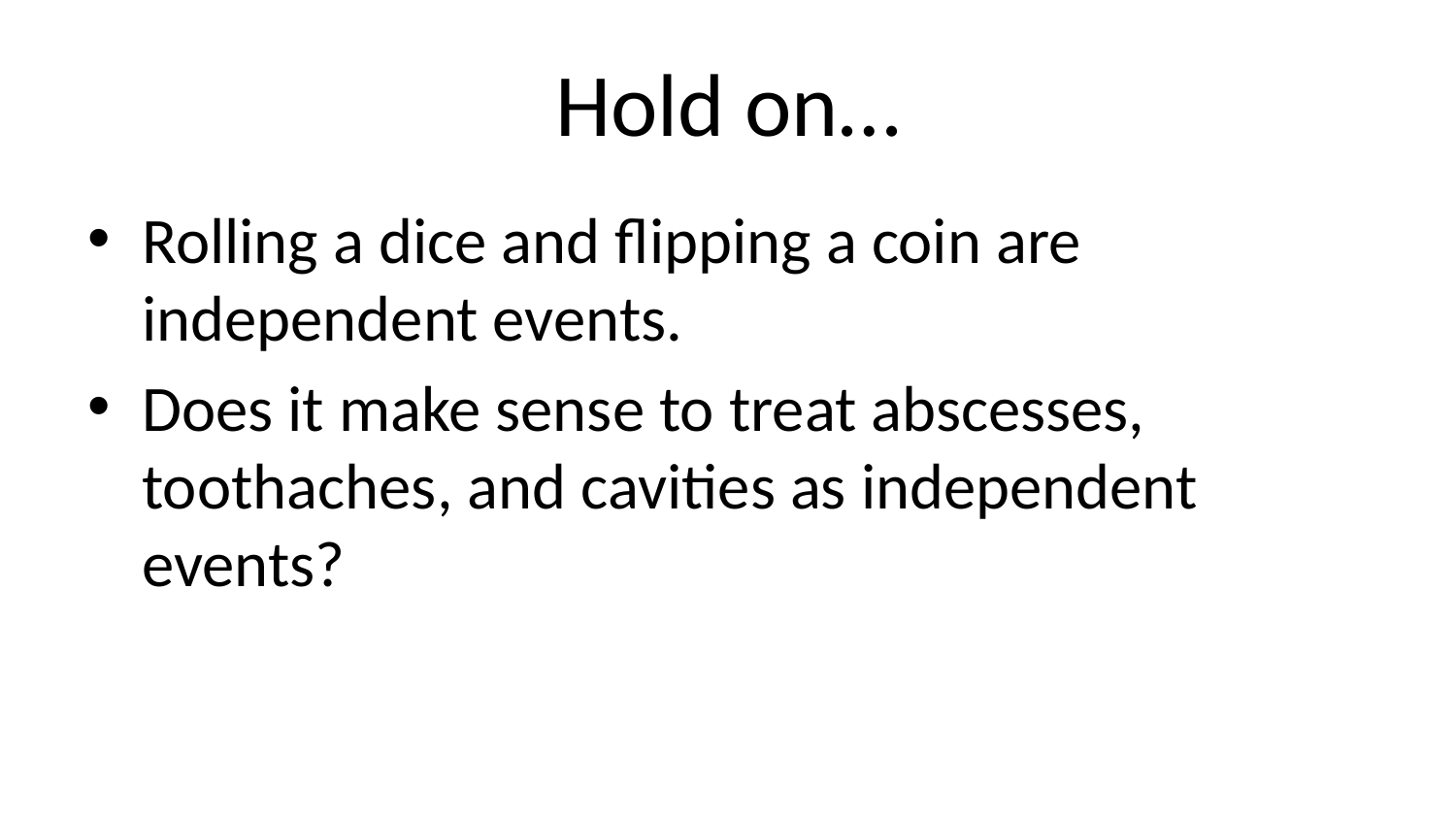

# Hold on…
Rolling a dice and flipping a coin are independent events.
Does it make sense to treat abscesses, toothaches, and cavities as independent events?